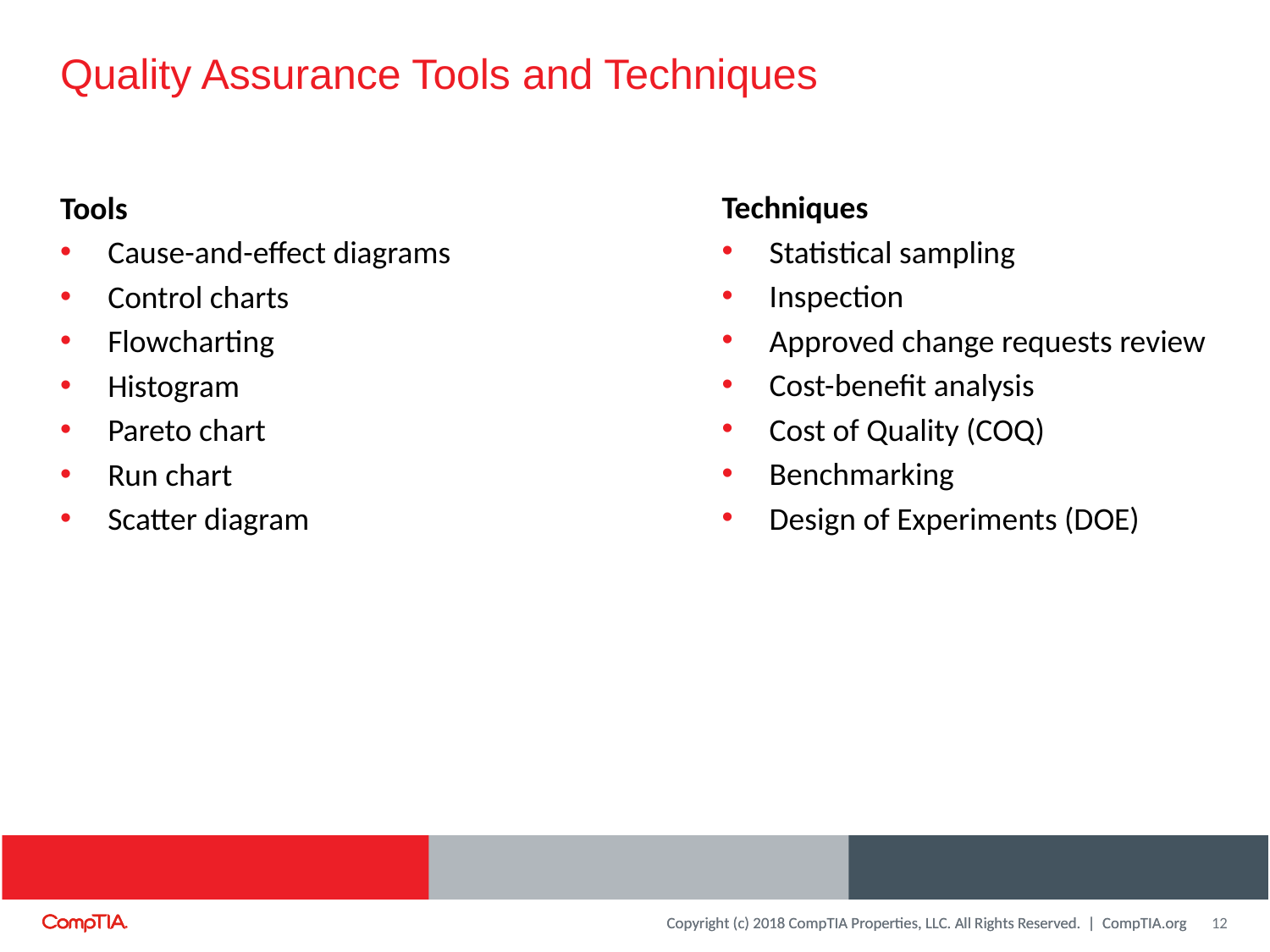

# Quality Assurance Tools and Techniques
Techniques
Statistical sampling
Inspection
Approved change requests review
Cost-benefit analysis
Cost of Quality (COQ)
Benchmarking
Design of Experiments (DOE)
Tools
Cause-and-effect diagrams
Control charts
Flowcharting
Histogram
Pareto chart
Run chart
Scatter diagram
12